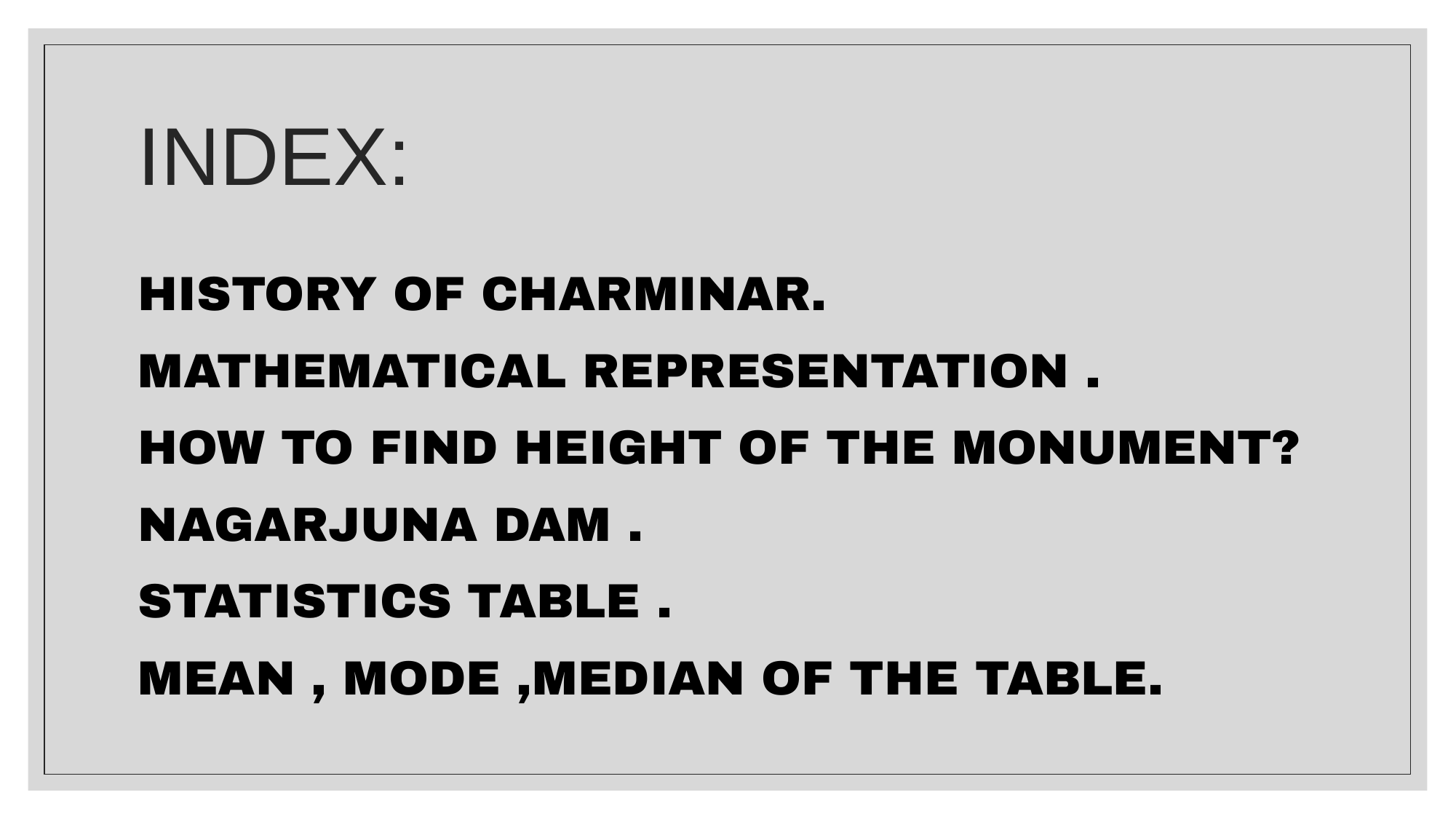

# INDEX:
HISTORY OF CHARMINAR.
MATHEMATICAL REPRESENTATION .
HOW TO FIND HEIGHT OF THE MONUMENT?
NAGARJUNA DAM .
STATISTICS TABLE .
MEAN , MODE ,MEDIAN OF THE TABLE.